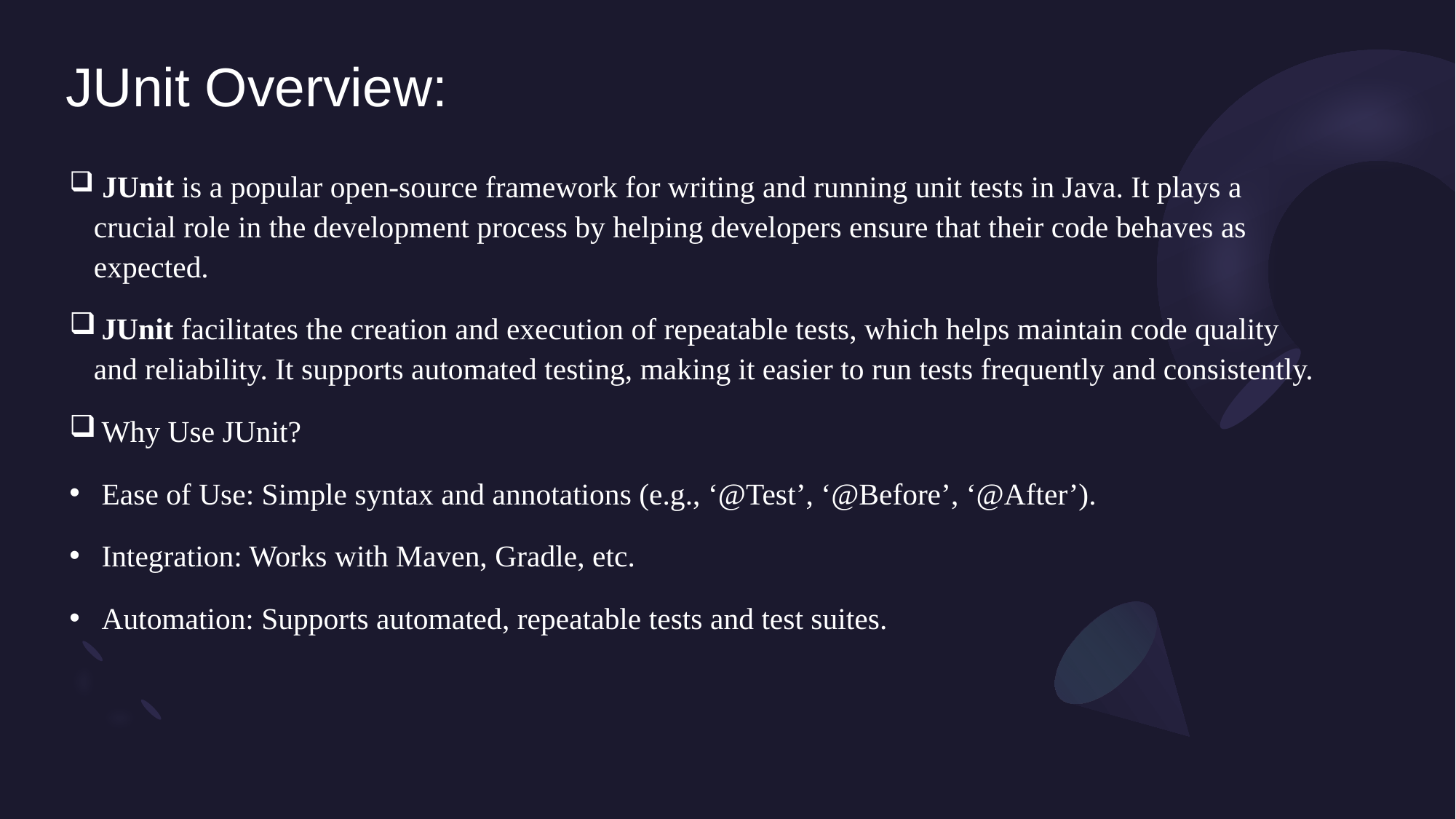

# JUnit Overview:
 JUnit is a popular open-source framework for writing and running unit tests in Java. It plays a crucial role in the development process by helping developers ensure that their code behaves as expected.
 JUnit facilitates the creation and execution of repeatable tests, which helps maintain code quality and reliability. It supports automated testing, making it easier to run tests frequently and consistently.
 Why Use JUnit?
 Ease of Use: Simple syntax and annotations (e.g., ‘@Test’, ‘@Before’, ‘@After’).
 Integration: Works with Maven, Gradle, etc.
 Automation: Supports automated, repeatable tests and test suites.